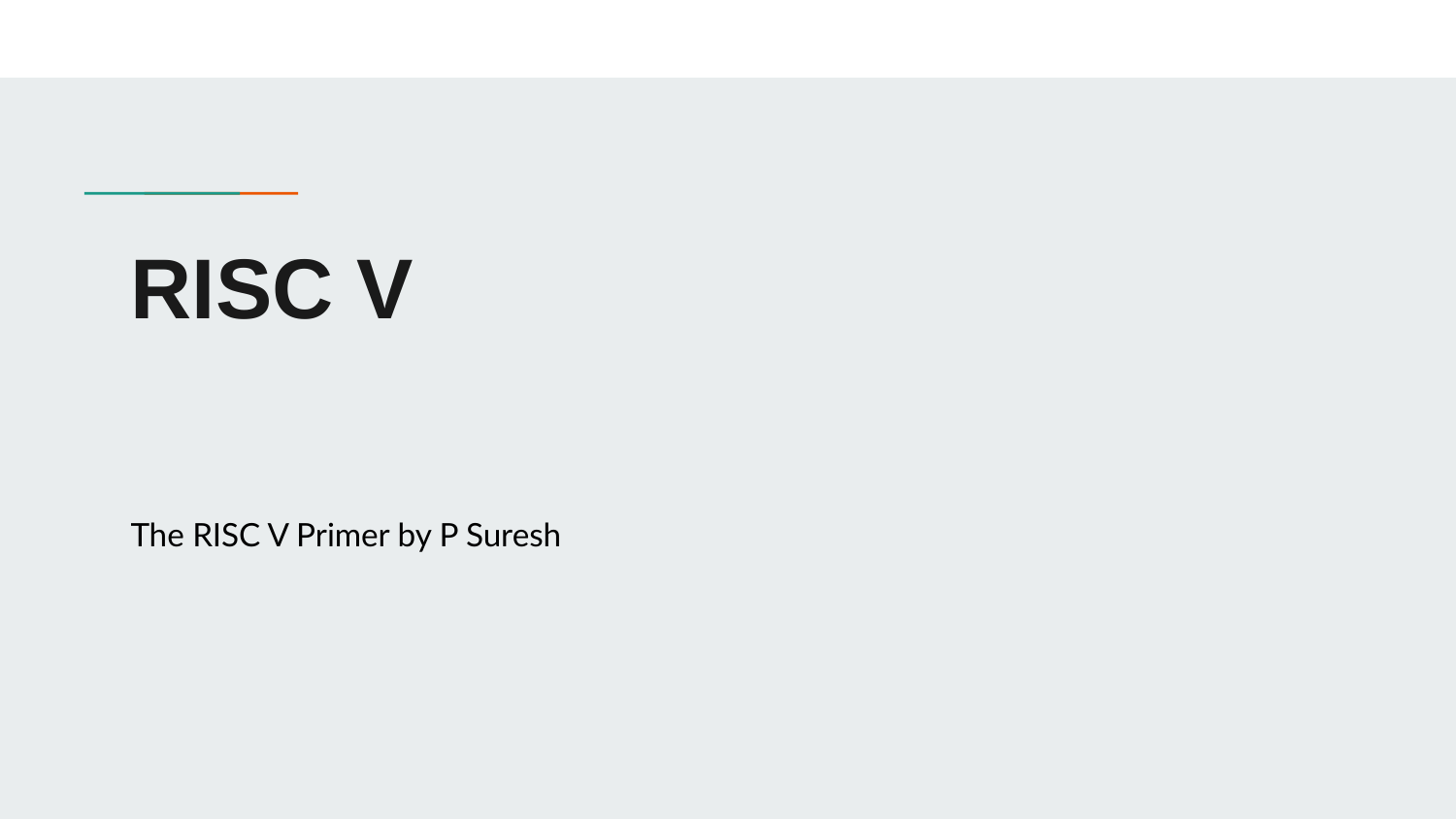

# RISC V
The RISC V Primer by P Suresh